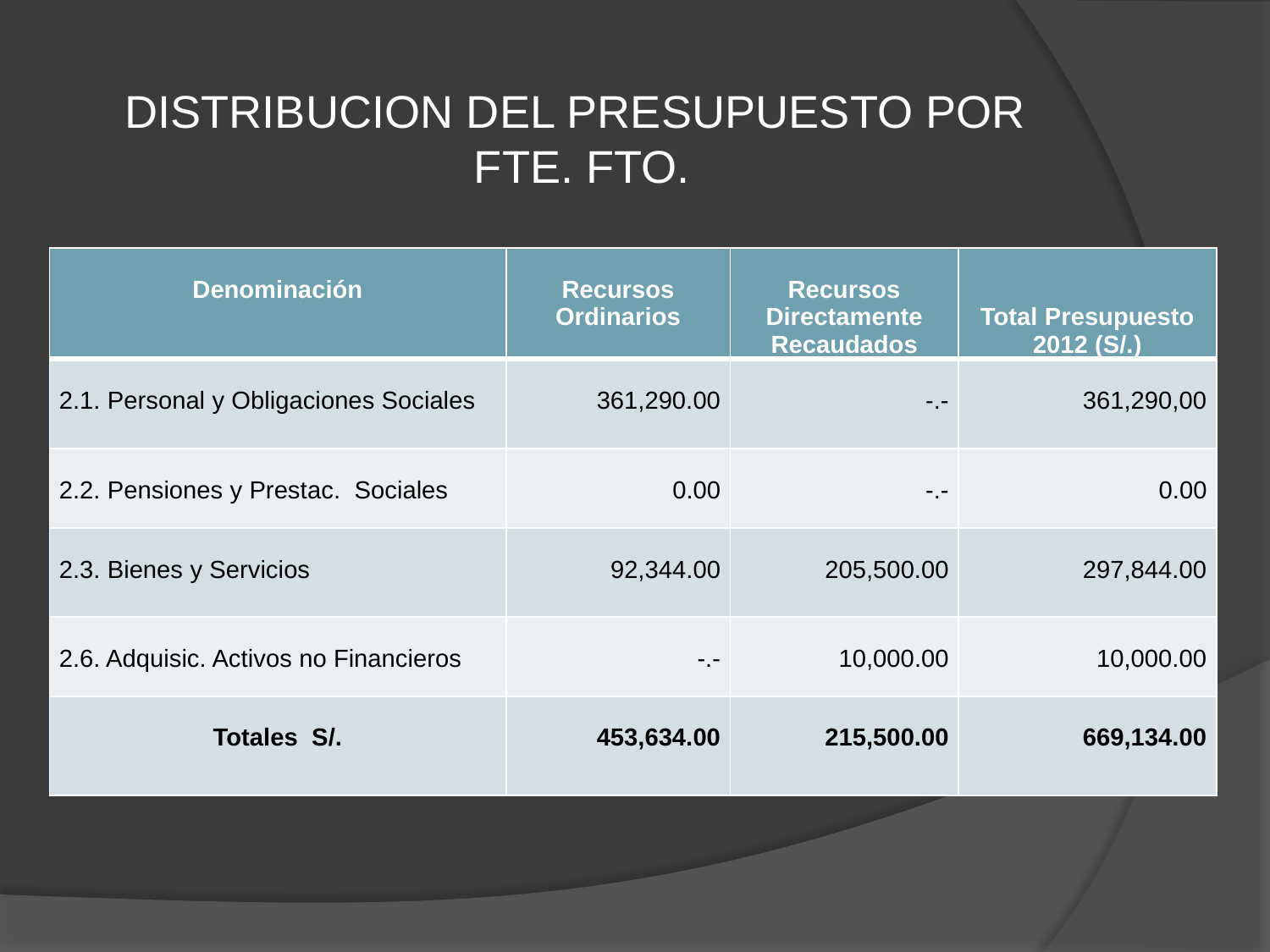

# DISTRIBUCION DEL PRESUPUESTO POR  FTE. FTO.
| Denominación | Recursos Ordinarios | Recursos Directamente Recaudados | Total Presupuesto 2012 (S/.) |
| --- | --- | --- | --- |
| 2.1. Personal y Obligaciones Sociales | 361,290.00 | -.- | 361,290,00 |
| 2.2. Pensiones y Prestac. Sociales | 0.00 | -.- | 0.00 |
| 2.3. Bienes y Servicios | 92,344.00 | 205,500.00 | 297,844.00 |
| 2.6. Adquisic. Activos no Financieros | -.- | 10,000.00 | 10,000.00 |
| Totales S/. | 453,634.00 | 215,500.00 | 669,134.00 |